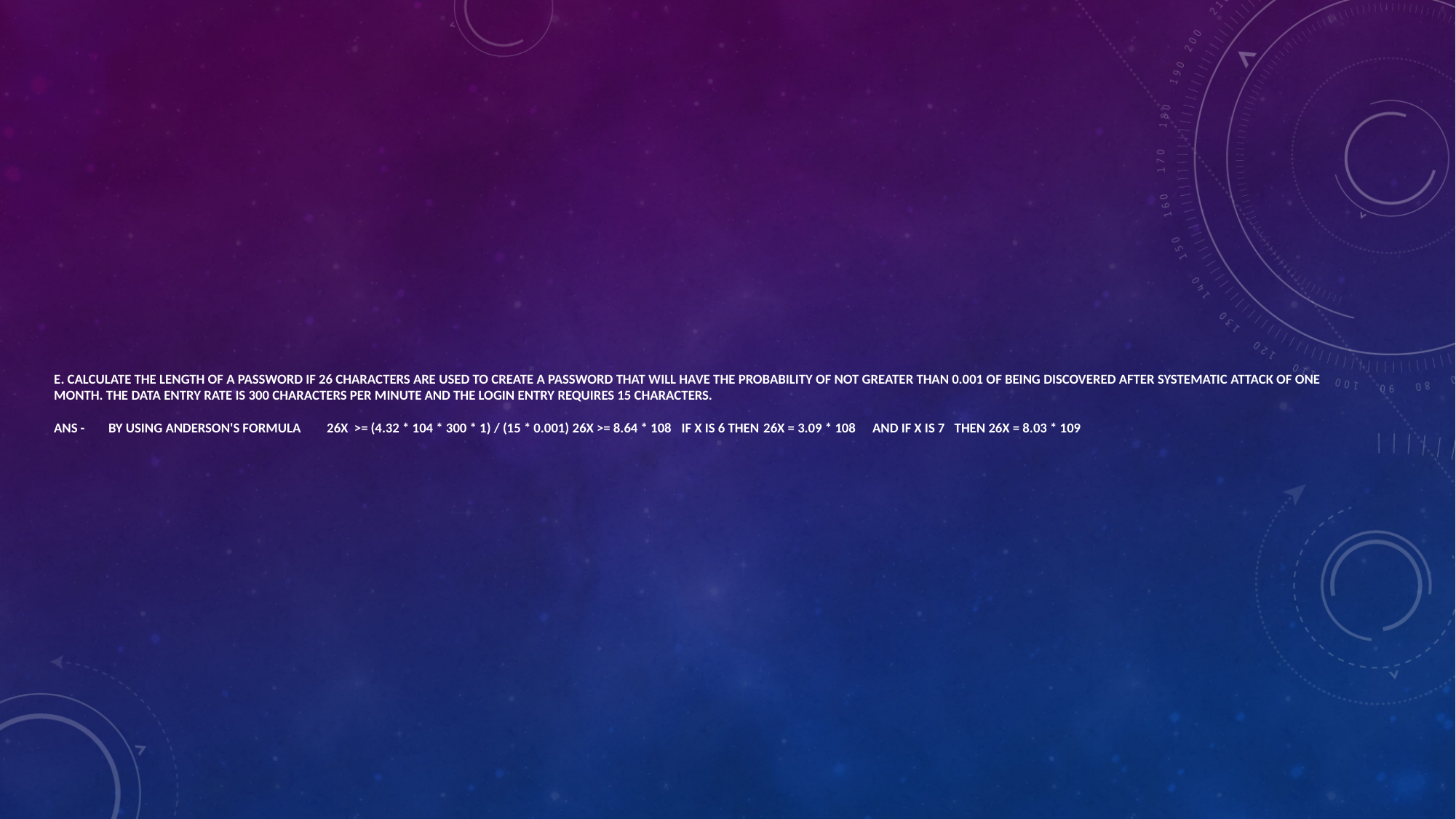

# E. Calculate the length of a password if 26 characters are used to create a password that will have the probability of not greater than 0.001 of being discovered after systematic attack of one month. The data entry rate is 300 characters per minute and the login entry requires 15 characters. Ans - 	By using Anderson's formula 	26x  >= (4.32 * 104 * 300 * 1) / (15 * 0.001)	26x >= 8.64 * 108 	If x is 6 then 	26x = 3.09 * 108 	and if x is 7 	then 26x = 8.03 * 109